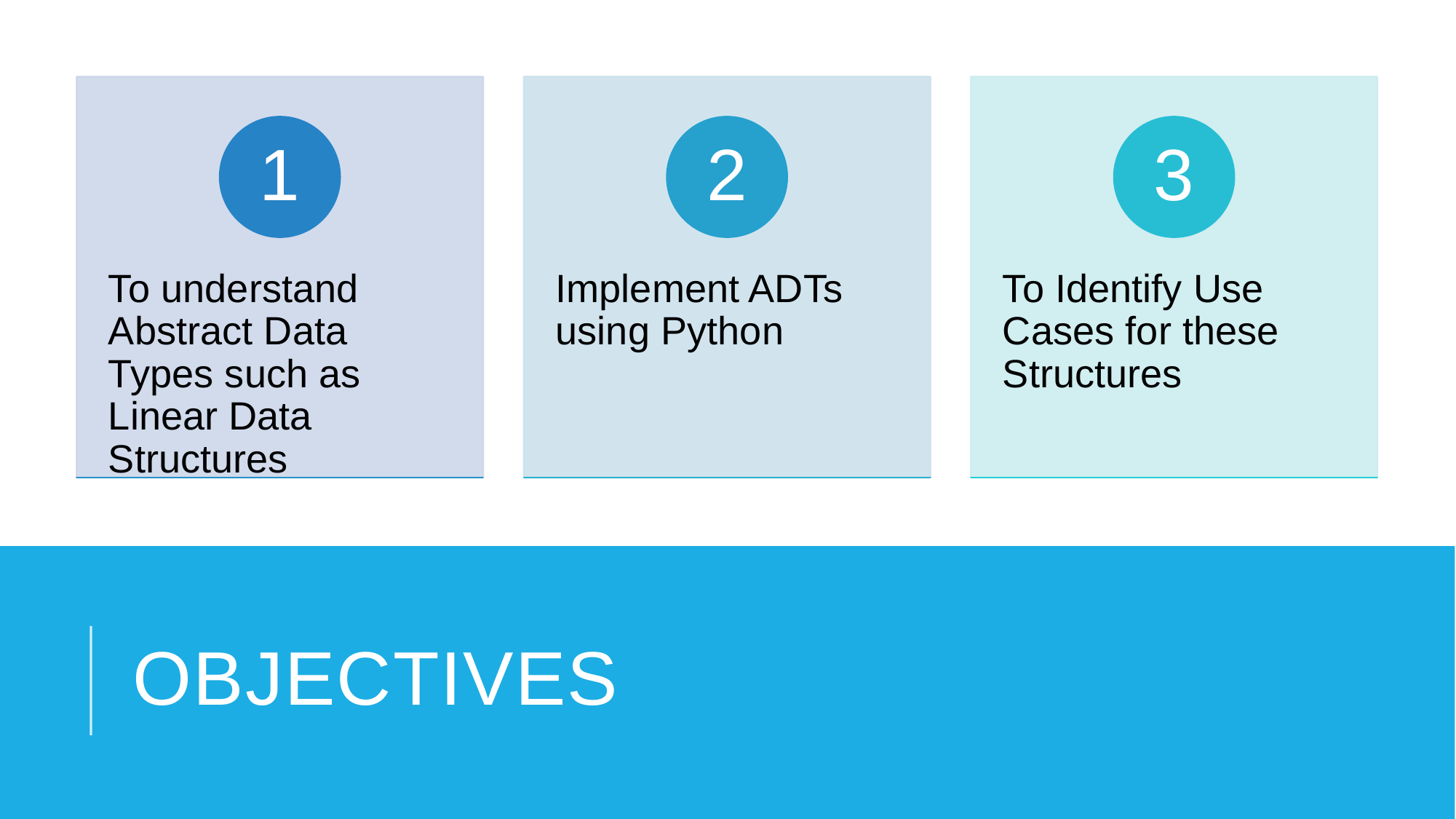

To understand Abstract Data Types such as Linear Data Structures
1
Implement ADTs using Python
2
To Identify Use Cases for these Structures
3

# Objectives